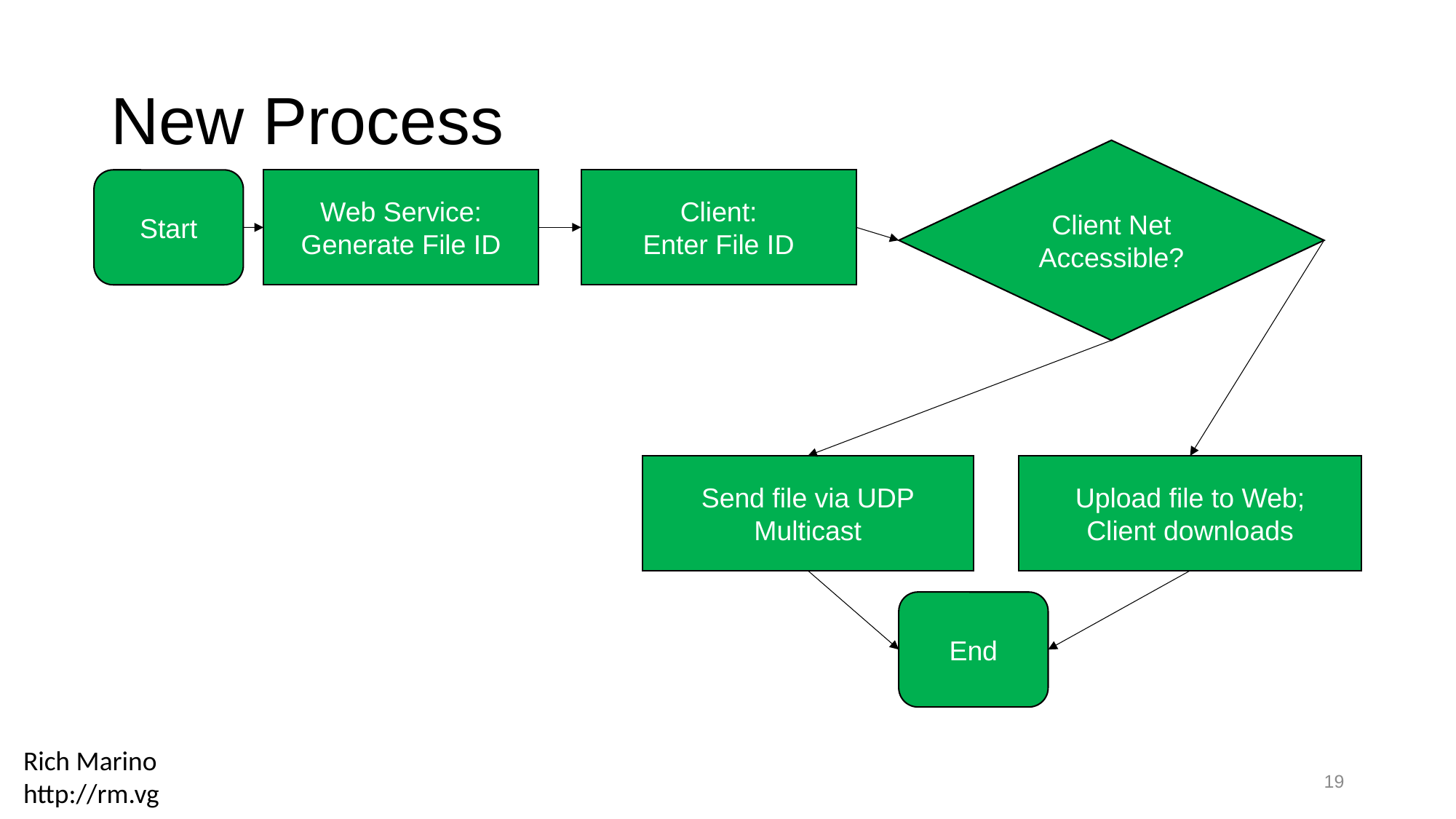

# New Process
Client Net Accessible?
Start
Web Service:
Generate File ID
Client:
Enter File ID
Send file via UDP
Multicast
Upload file to Web;
Client downloads
End
19